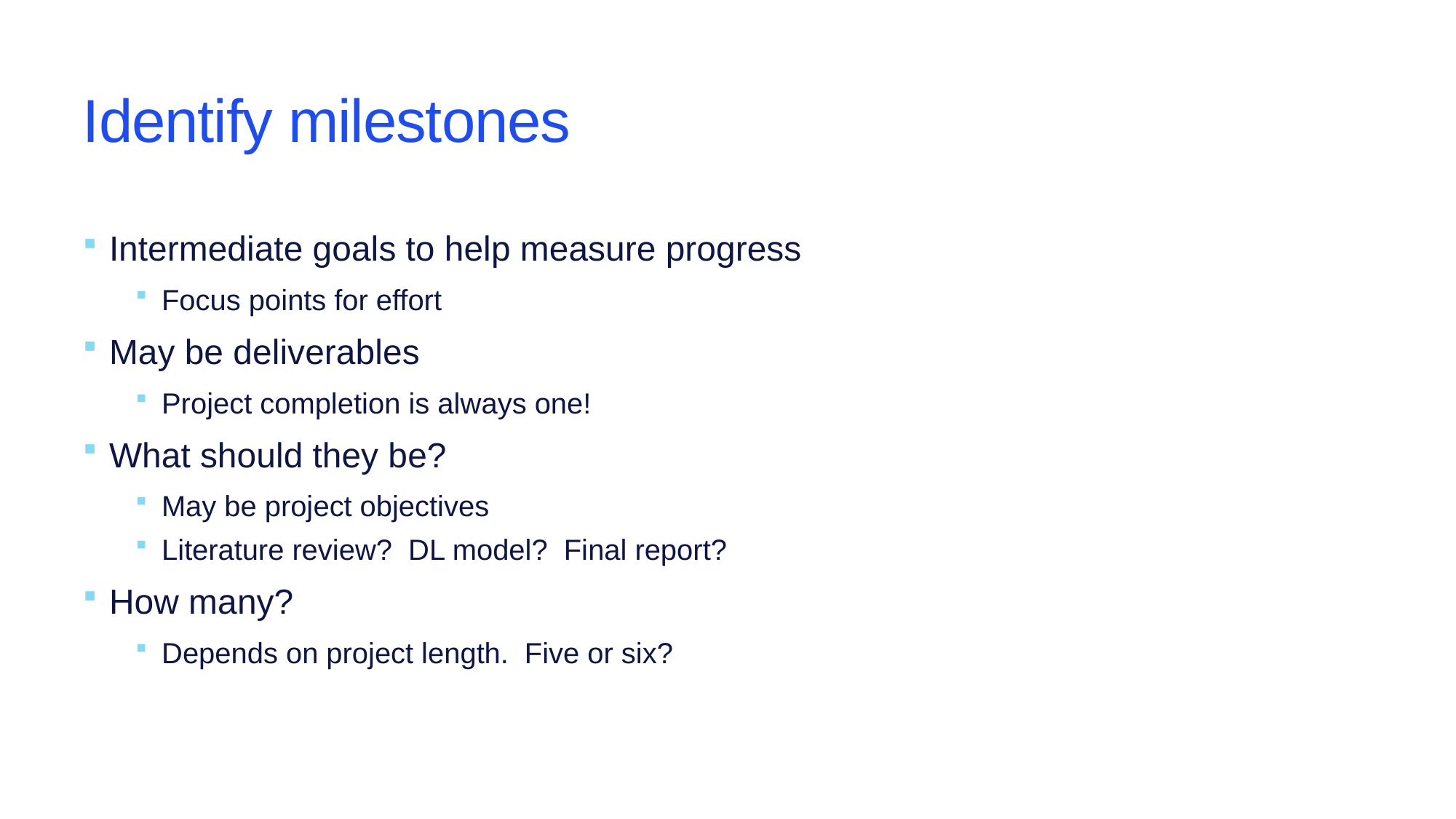

# Identify milestones
Intermediate goals to help measure progress
Focus points for effort
May be deliverables
Project completion is always one!
What should they be?
May be project objectives
Literature review?  DL model?  Final report?
How many?
Depends on project length.  Five or six?